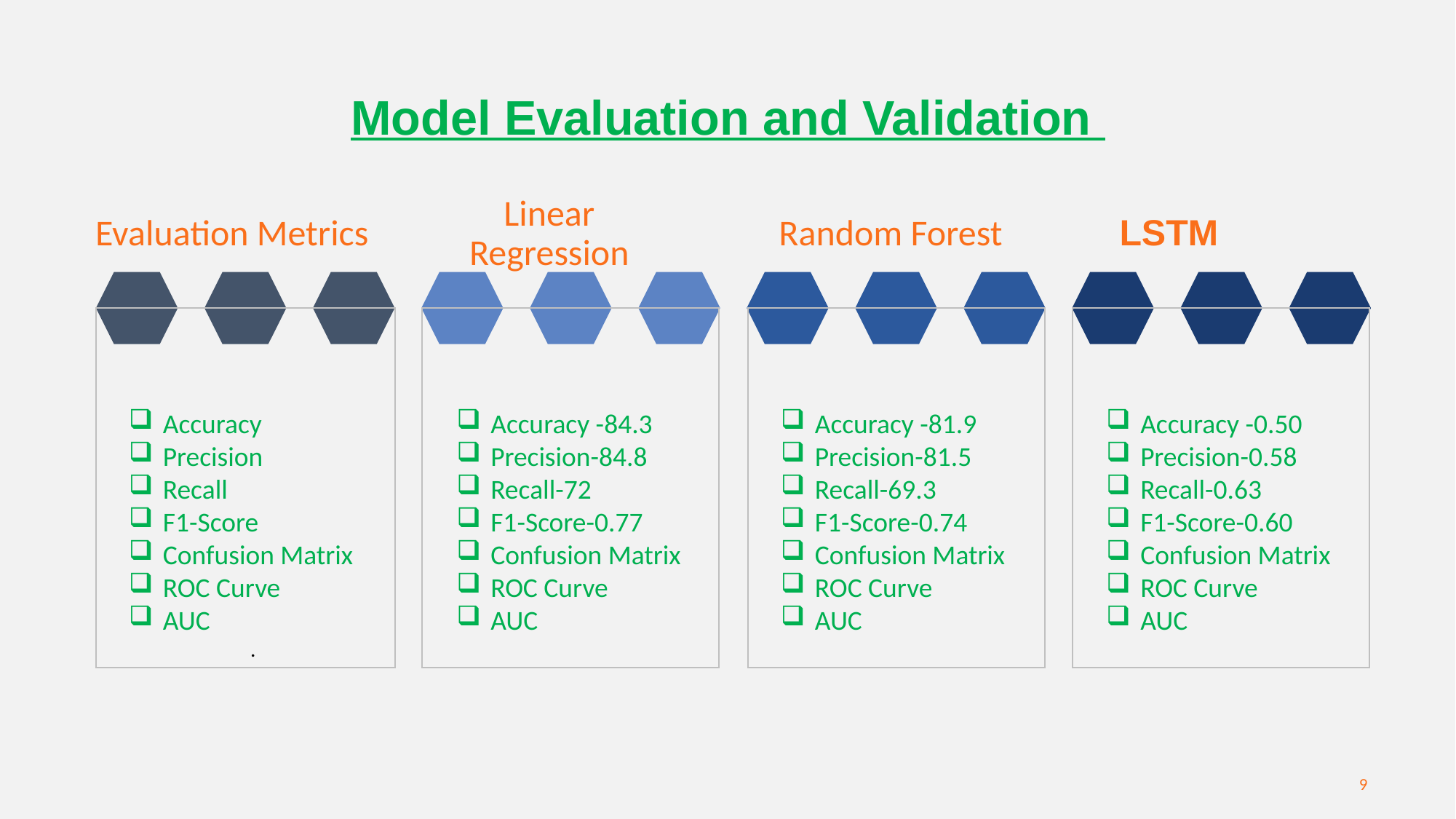

# Model Evaluation and Validation
Evaluation Metrics
Linear Regression
Random Forest
LSTM

Accuracy
Precision
Recall
F1-Score
Confusion Matrix
ROC Curve
AUC
.
Accuracy -84.3
Precision-84.8
Recall-72
F1-Score-0.77
Confusion Matrix
ROC Curve
AUC

Accuracy -81.9
Precision-81.5
Recall-69.3
F1-Score-0.74
Confusion Matrix
ROC Curve
AUC
Accuracy -0.50
Precision-0.58
Recall-0.63
F1-Score-0.60
Confusion Matrix
ROC Curve
AUC